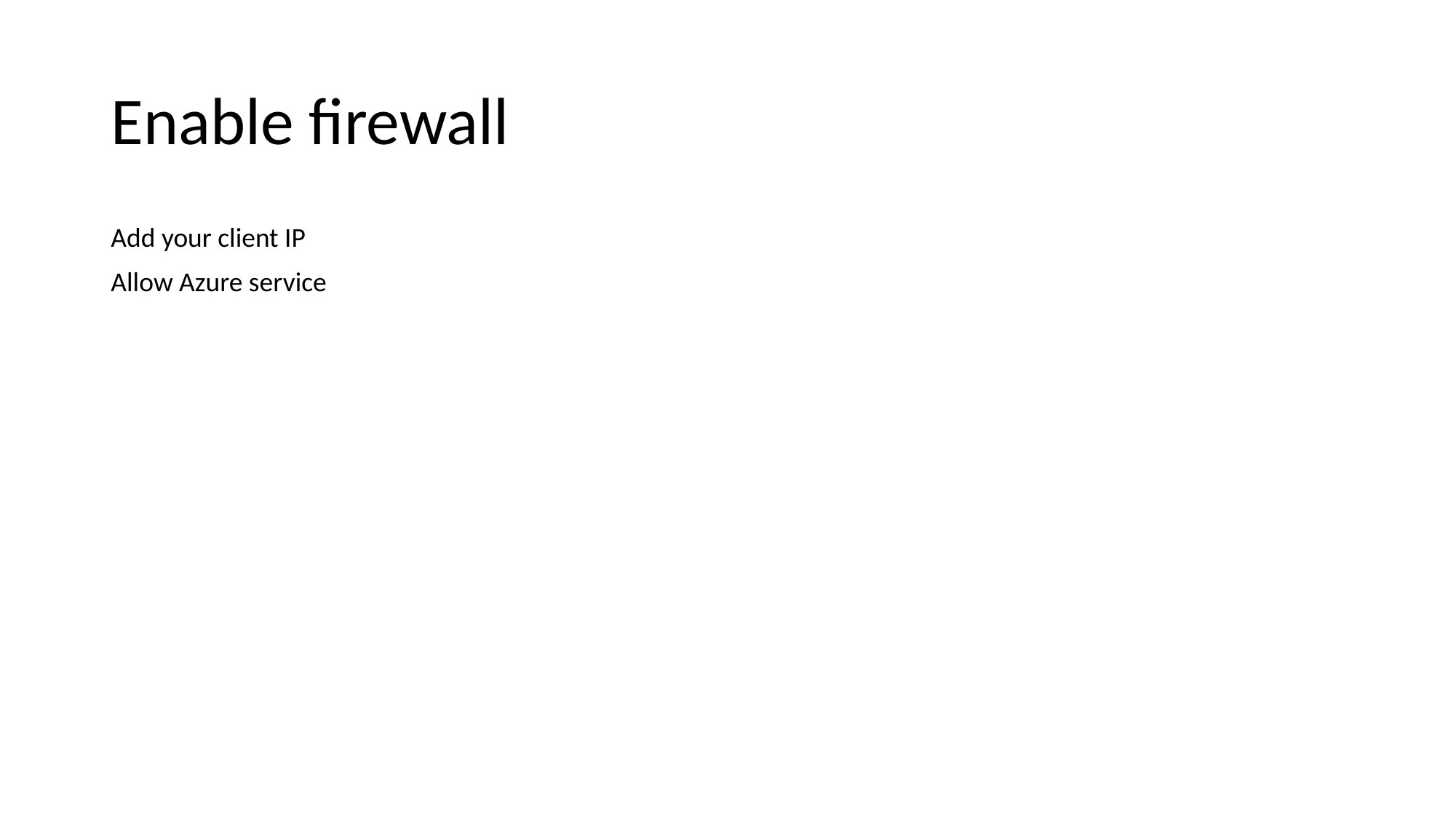

# Enable firewall
Add your client IP
Allow Azure service